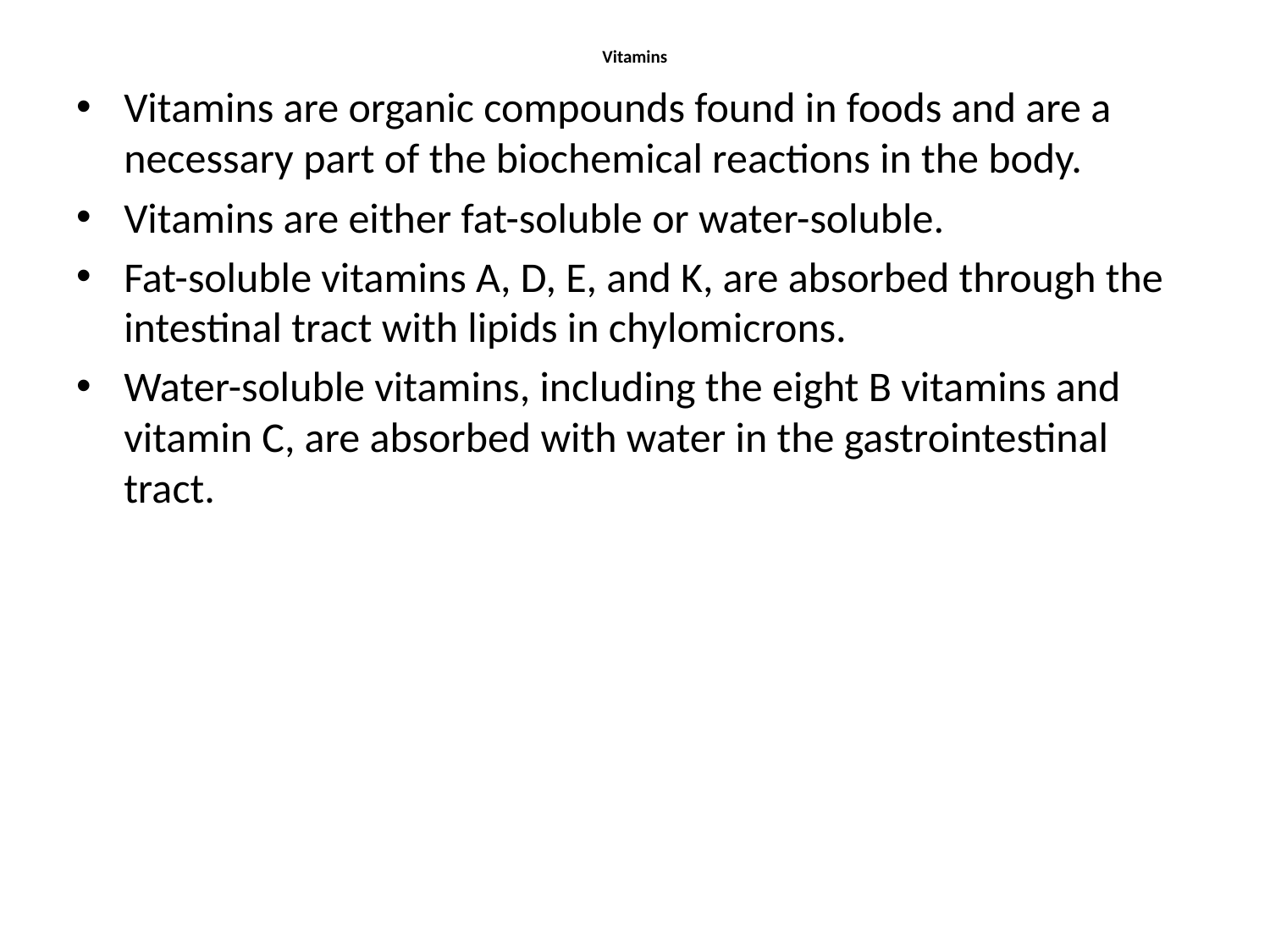

# Vitamins
Vitamins are organic compounds found in foods and are a necessary part of the biochemical reactions in the body.
Vitamins are either fat-soluble or water-soluble.
Fat-soluble vitamins A, D, E, and K, are absorbed through the intestinal tract with lipids in chylomicrons.
Water-soluble vitamins, including the eight B vitamins and vitamin C, are absorbed with water in the gastrointestinal tract.